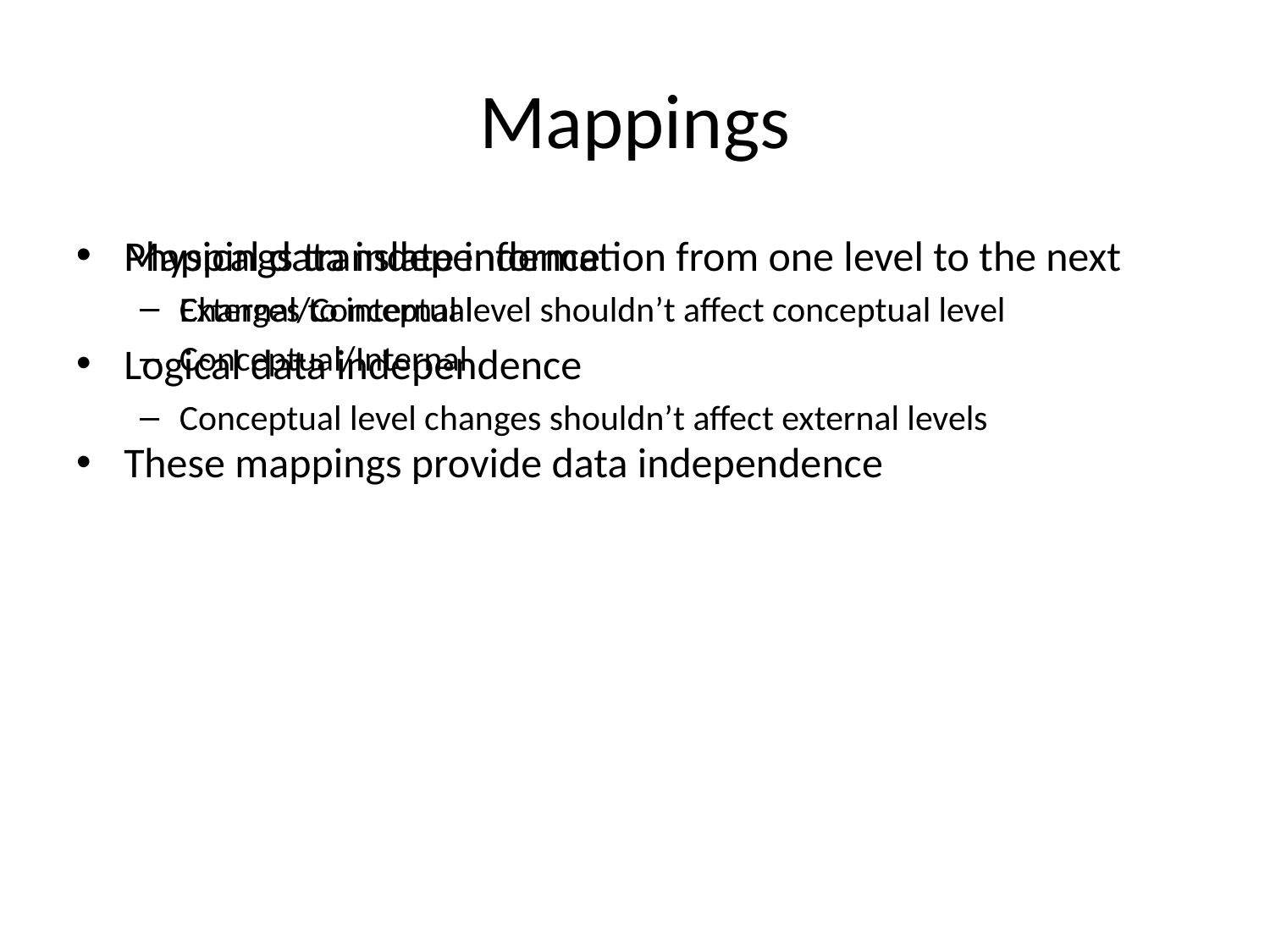

# Mappings
Mappings translate information from one level to the next
External/Conceptual
Conceptual/Internal

These mappings provide data independence
Physical data independence
Changes to internal level shouldn’t affect conceptual level
Logical data independence
Conceptual level changes shouldn’t affect external levels